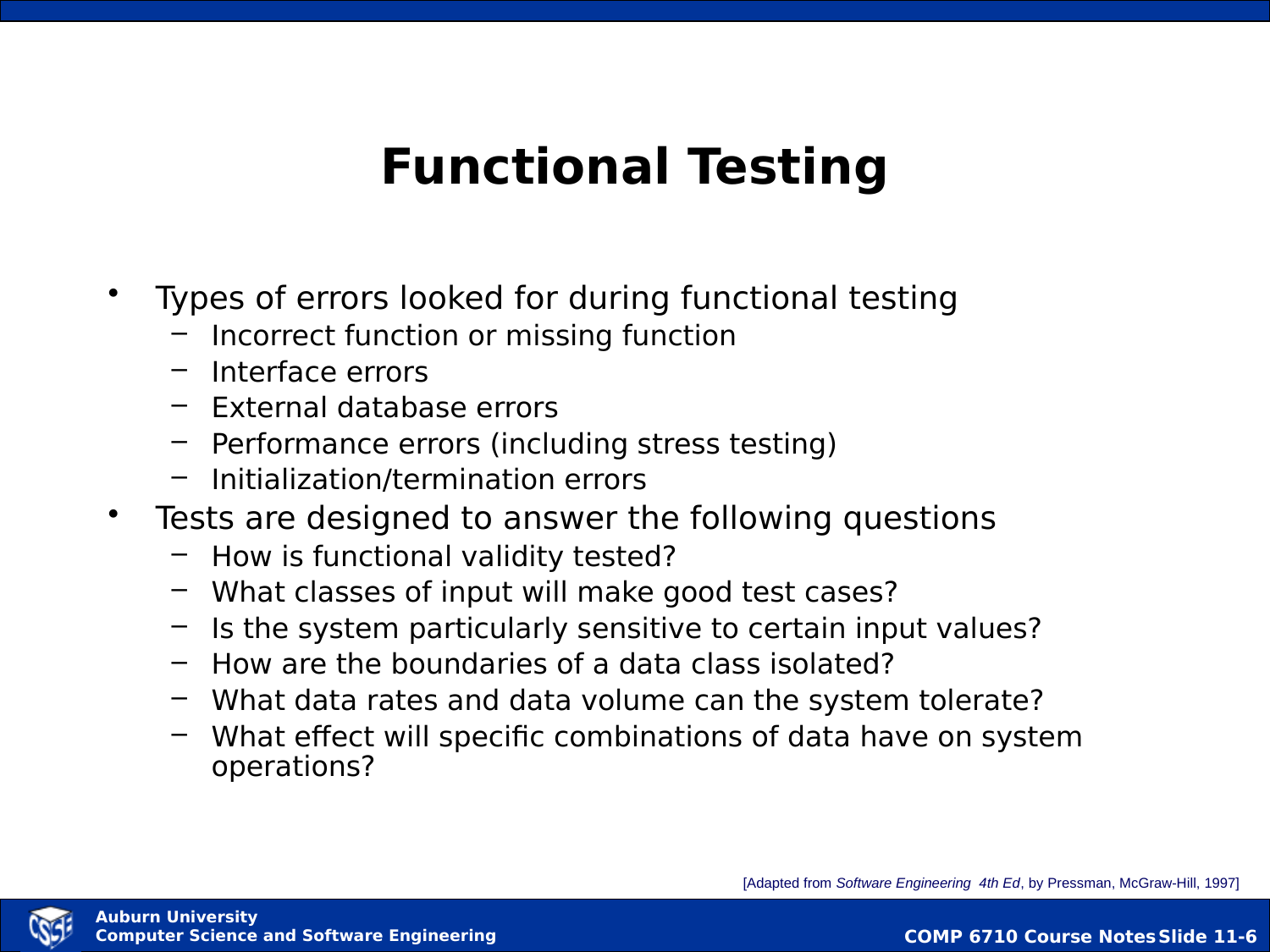

# Functional Testing
Types of errors looked for during functional testing
Incorrect function or missing function
Interface errors
External database errors
Performance errors (including stress testing)
Initialization/termination errors
Tests are designed to answer the following questions
How is functional validity tested?
What classes of input will make good test cases?
Is the system particularly sensitive to certain input values?
How are the boundaries of a data class isolated?
What data rates and data volume can the system tolerate?
What effect will specific combinations of data have on system operations?
[Adapted from Software Engineering  4th Ed, by Pressman, McGraw-Hill, 1997]